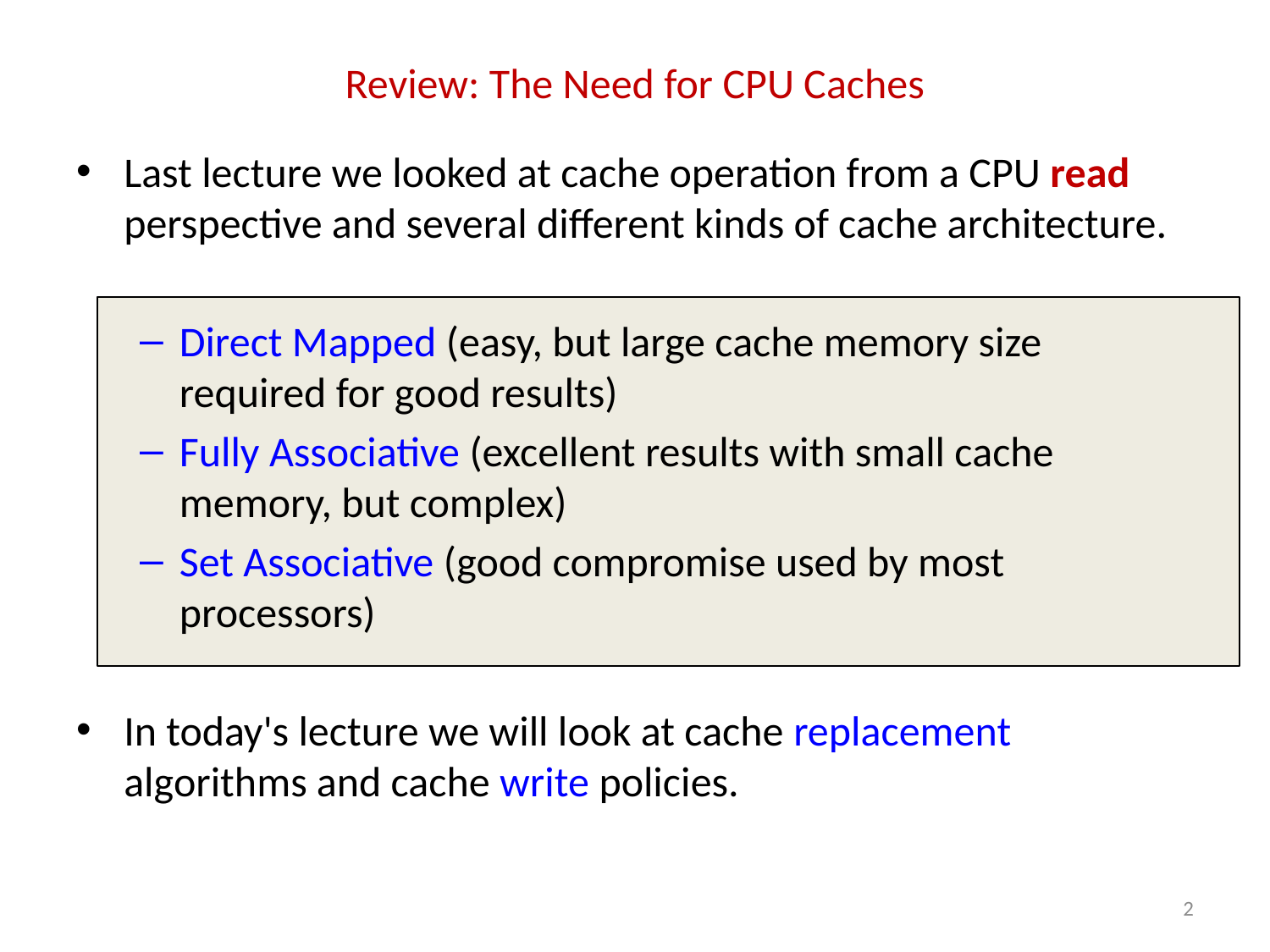

# Review: The Need for CPU Caches
Last lecture we looked at cache operation from a CPU read perspective and several different kinds of cache architecture.

Direct Mapped (easy, but large cache memory size required for good results)
Fully Associative (excellent results with small cache memory, but complex)
Set Associative (good compromise used by most processors)

In today's lecture we will look at cache replacement algorithms and cache write policies.

2